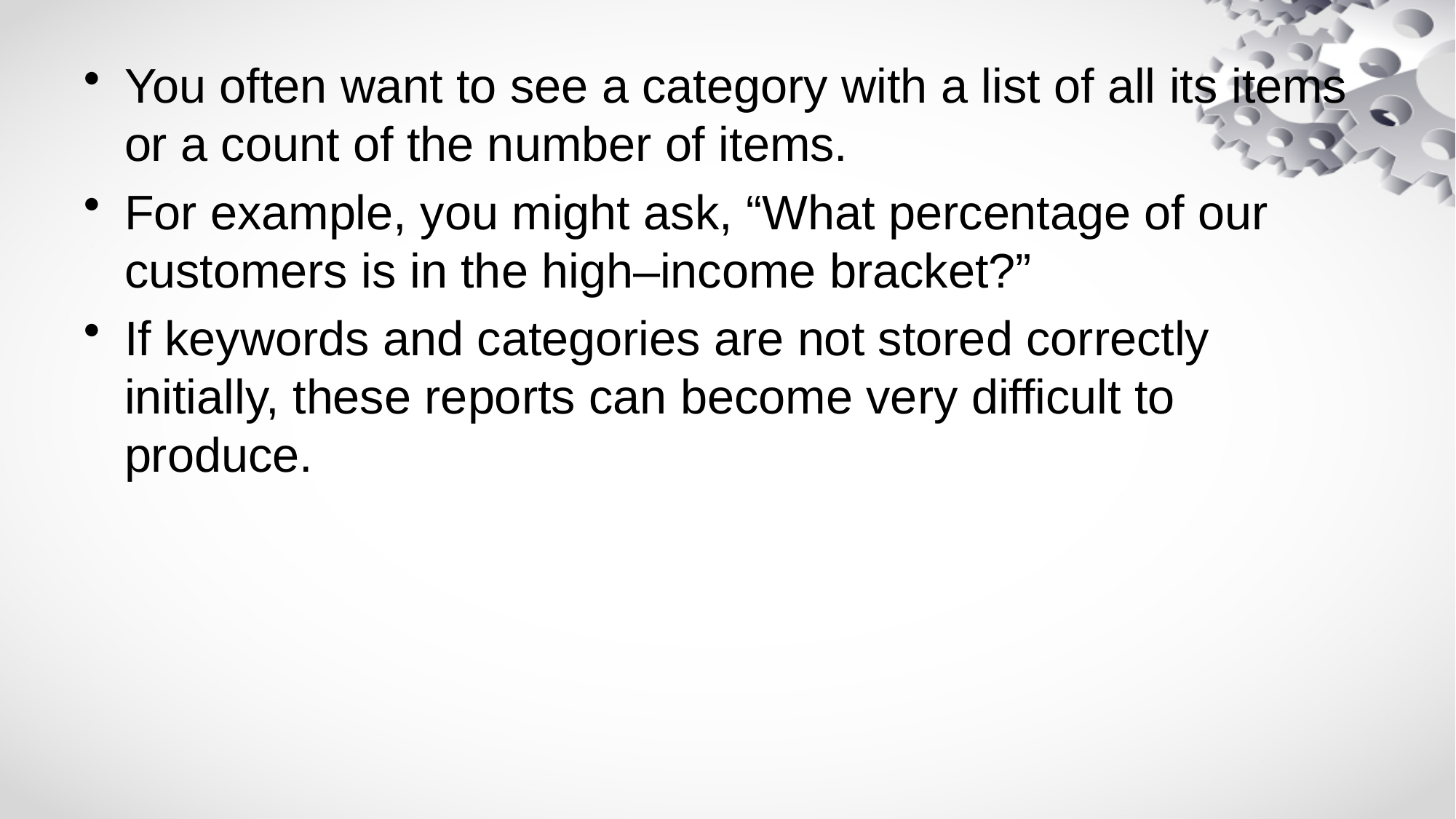

You often want to see a category with a list of all its items or a count of the number of items.
For example, you might ask, “What percentage of our customers is in the high–income bracket?”
If keywords and categories are not stored correctly initially, these reports can become very difficult to produce.